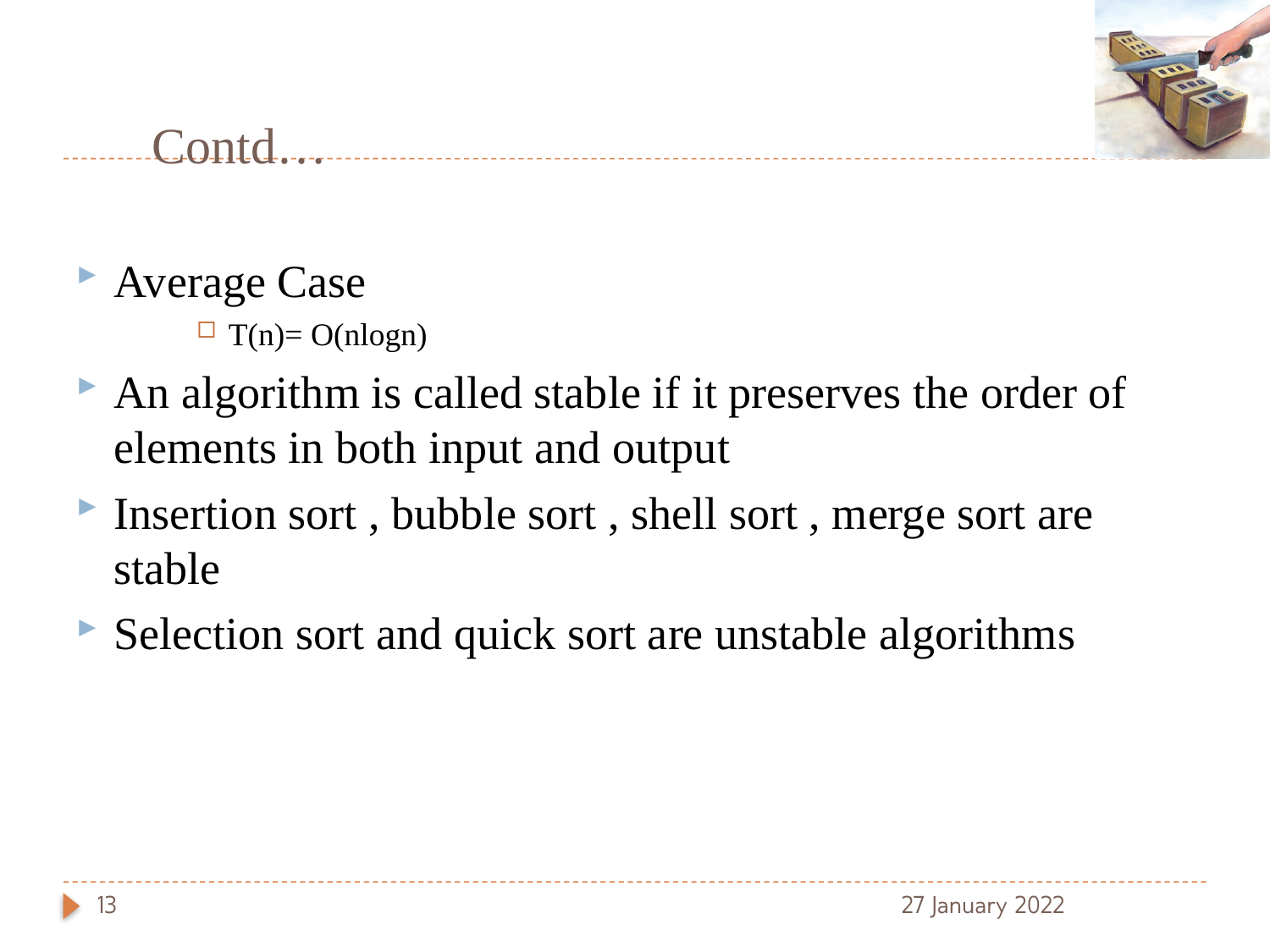

# Contd…

Average Case
T(n)= O(nlogn)
An algorithm is called stable if it preserves the order of elements in both input and output
Insertion sort , bubble sort , shell sort , merge sort are stable
Selection sort and quick sort are unstable algorithms
13
27 January 2022